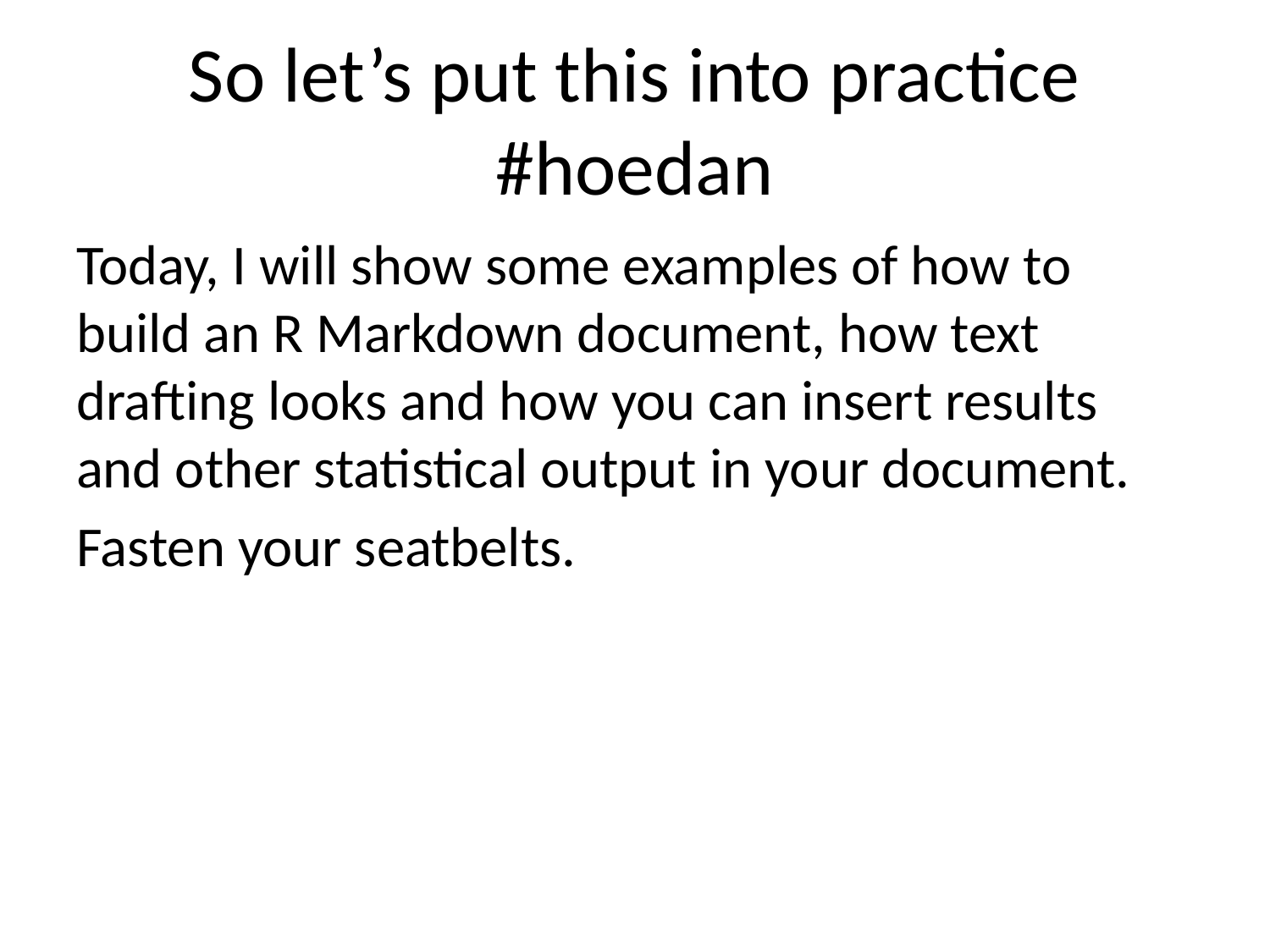

# So let’s put this into practice #hoedan
Today, I will show some examples of how to build an R Markdown document, how text drafting looks and how you can insert results and other statistical output in your document.
Fasten your seatbelts.